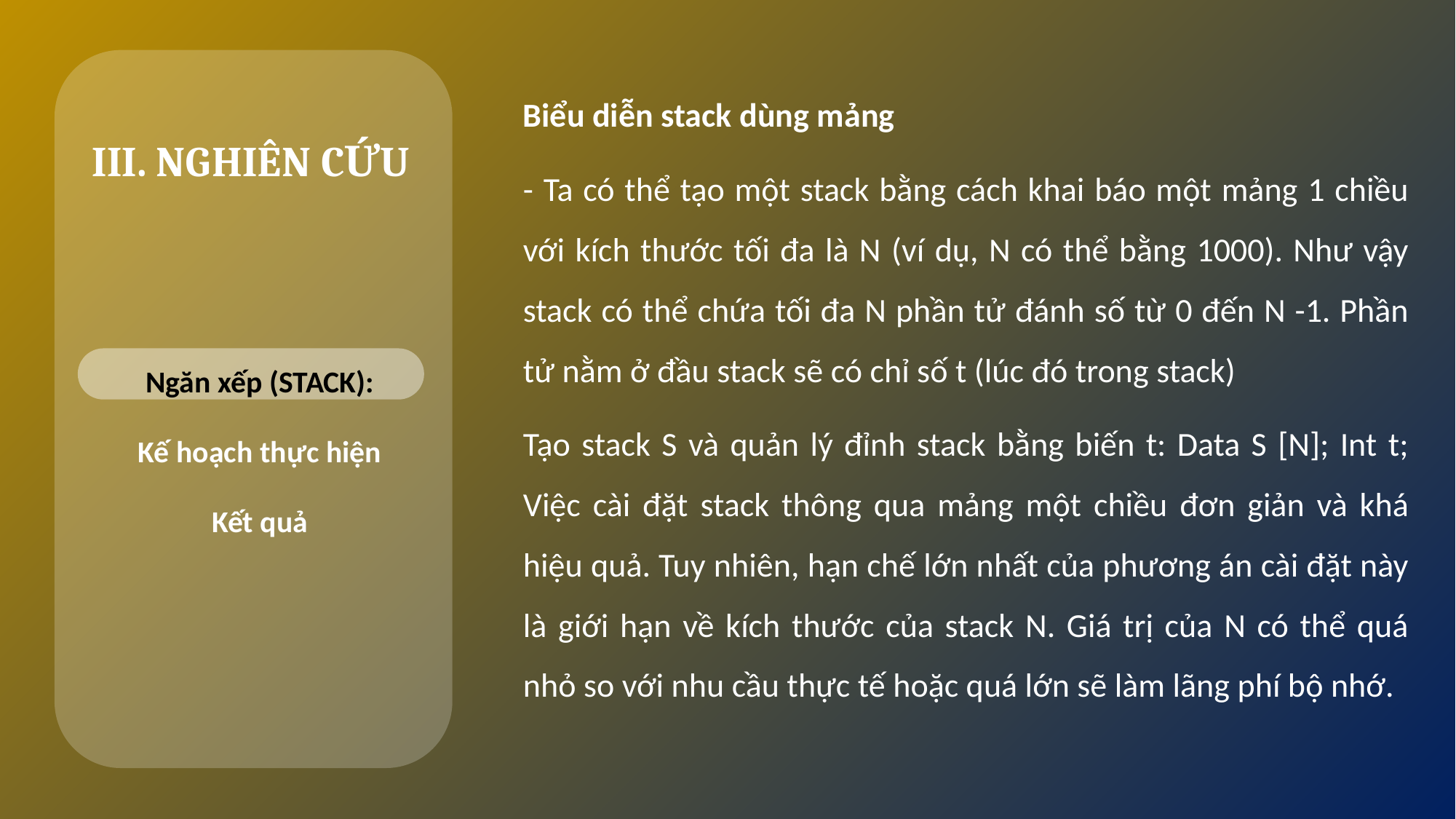

Biểu diễn stack dùng mảng
- Ta có thể tạo một stack bằng cách khai báo một mảng 1 chiều với kích thước tối đa là N (ví dụ, N có thể bằng 1000). Như vậy stack có thể chứa tối đa N phần tử đánh số từ 0 đến N -1. Phần tử nằm ở đầu stack sẽ có chỉ số t (lúc đó trong stack)
Tạo stack S và quản lý đỉnh stack bằng biến t: Data S [N]; Int t; Việc cài đặt stack thông qua mảng một chiều đơn giản và khá hiệu quả. Tuy nhiên, hạn chế lớn nhất của phương án cài đặt này là giới hạn về kích thước của stack N. Giá trị của N có thể quá nhỏ so với nhu cầu thực tế hoặc quá lớn sẽ làm lãng phí bộ nhớ.
III. NGHIÊN CỨU
Ngăn xếp (STACK):
Kế hoạch thực hiện
Kết quả